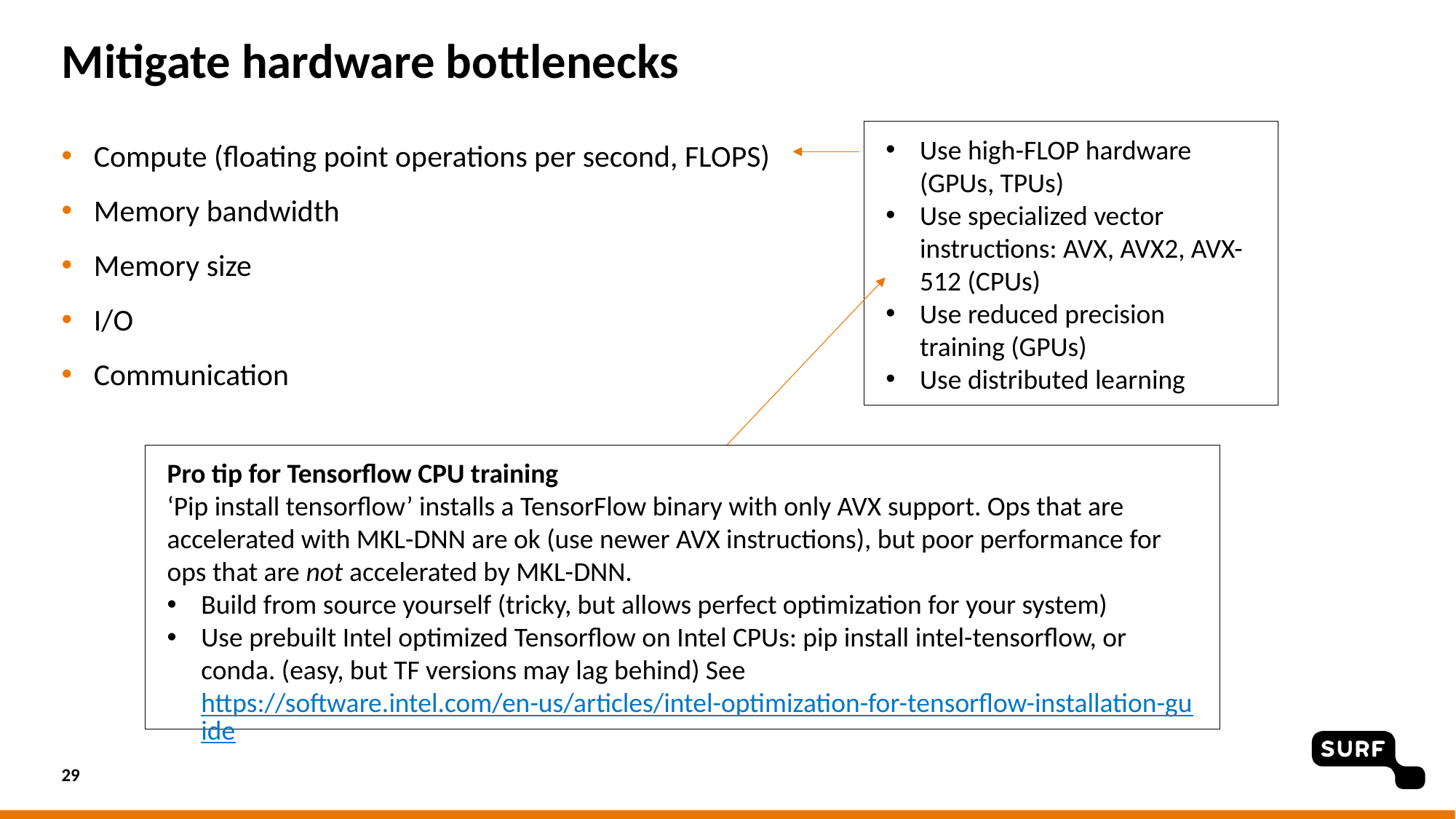

# Mitigate hardware bottlenecks
Use high-FLOP hardware (GPUs, TPUs)
Use specialized vector instructions: AVX, AVX2, AVX-512 (CPUs)
Use reduced precision training (GPUs)
Use distributed learning
Compute (floating point operations per second, FLOPS)
Memory bandwidth
Memory size
I/O
Communication

Pro tip for Tensorflow CPU training
‘Pip install tensorflow’ installs a TensorFlow binary with only AVX support. Ops that are accelerated with MKL-DNN are ok (use newer AVX instructions), but poor performance for ops that are not accelerated by MKL-DNN.
Build from source yourself (tricky, but allows perfect optimization for your system)
Use prebuilt Intel optimized Tensorflow on Intel CPUs: pip install intel-tensorflow, or conda. (easy, but TF versions may lag behind) See https://software.intel.com/en-us/articles/intel-optimization-for-tensorflow-installation-guide

29